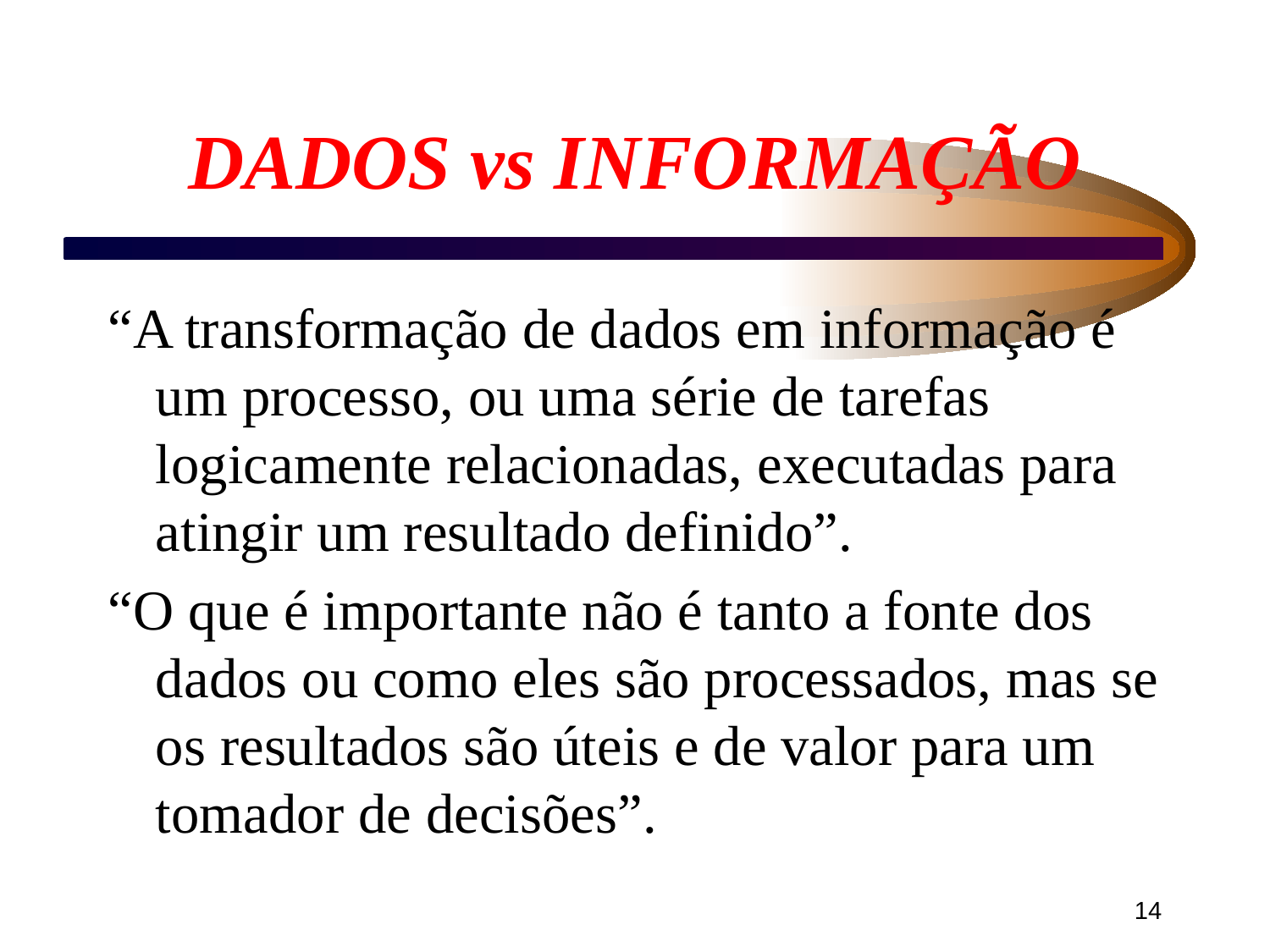

# DADOS vs INFORMAÇÃO
“A transformação de dados em informação é um processo, ou uma série de tarefas logicamente relacionadas, executadas para atingir um resultado definido”.
“O que é importante não é tanto a fonte dos dados ou como eles são processados, mas se os resultados são úteis e de valor para um tomador de decisões”.
14